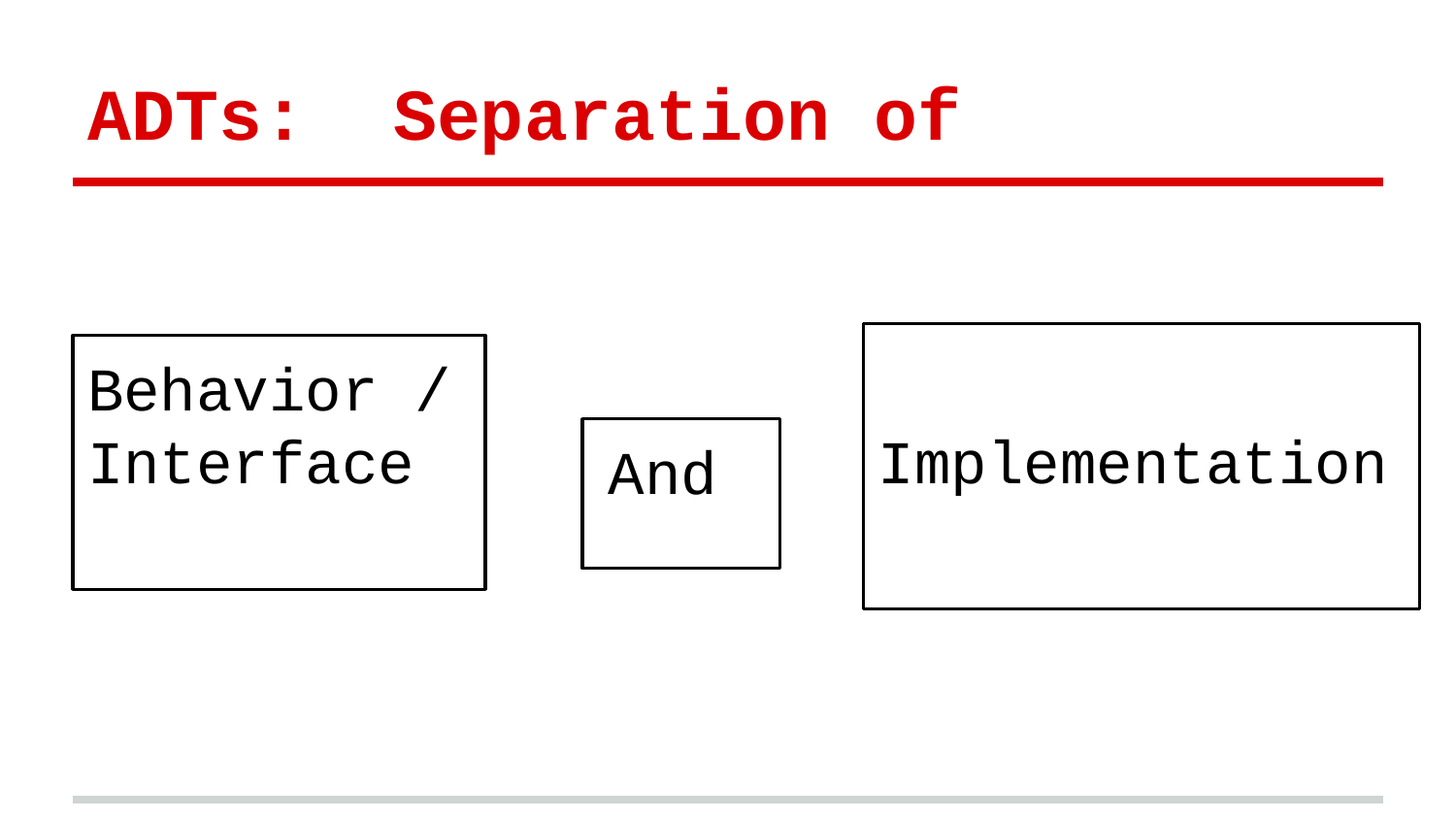

# ADTs:  Separation of

Implementation
Behavior / Interface
And